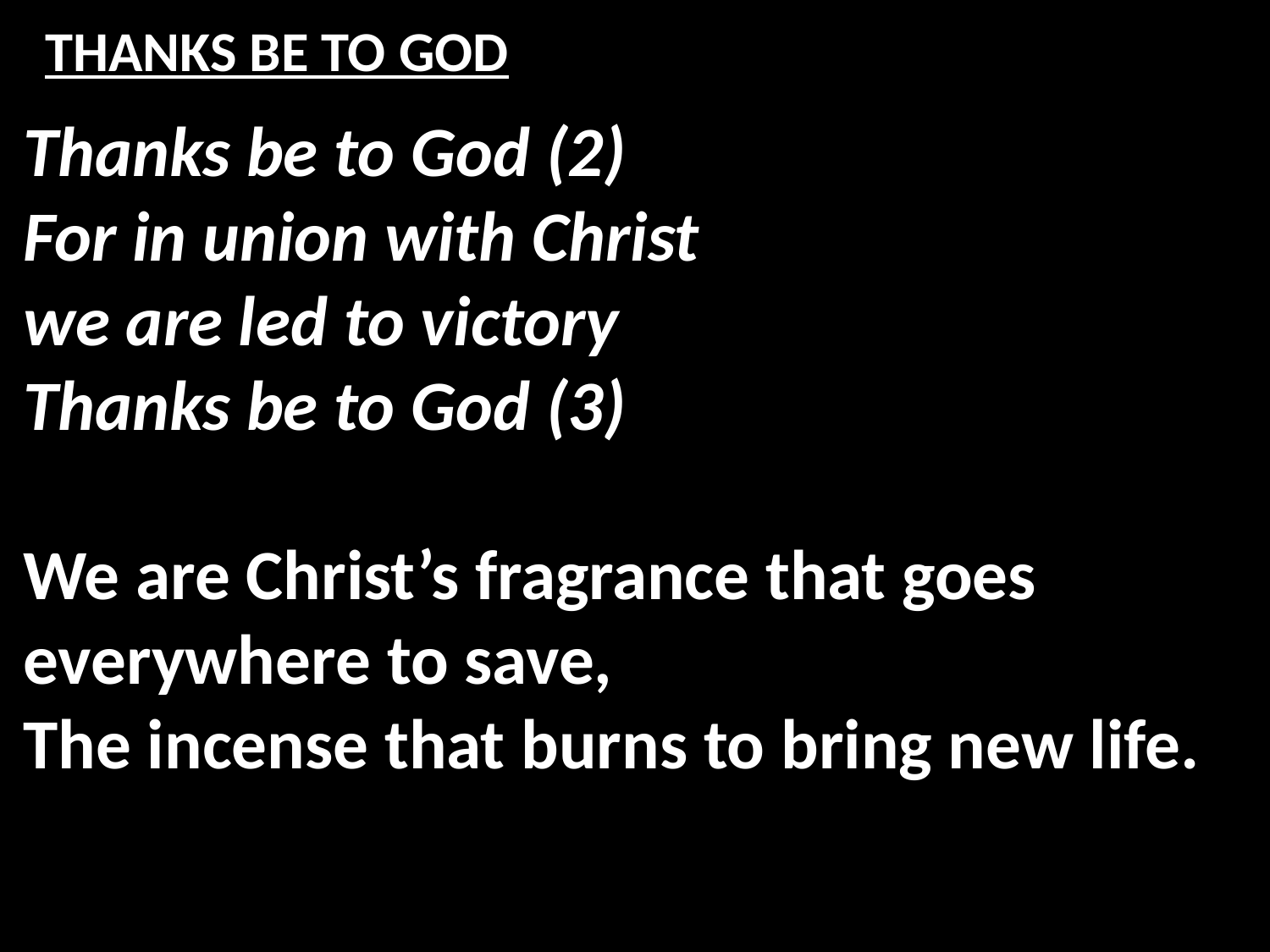

# THANKS BE TO GOD
Thanks be to God (2)
For in union with Christ
we are led to victory
Thanks be to God (3)

We are Christ’s fragrance that goes everywhere to save,
The incense that burns to bring new life.